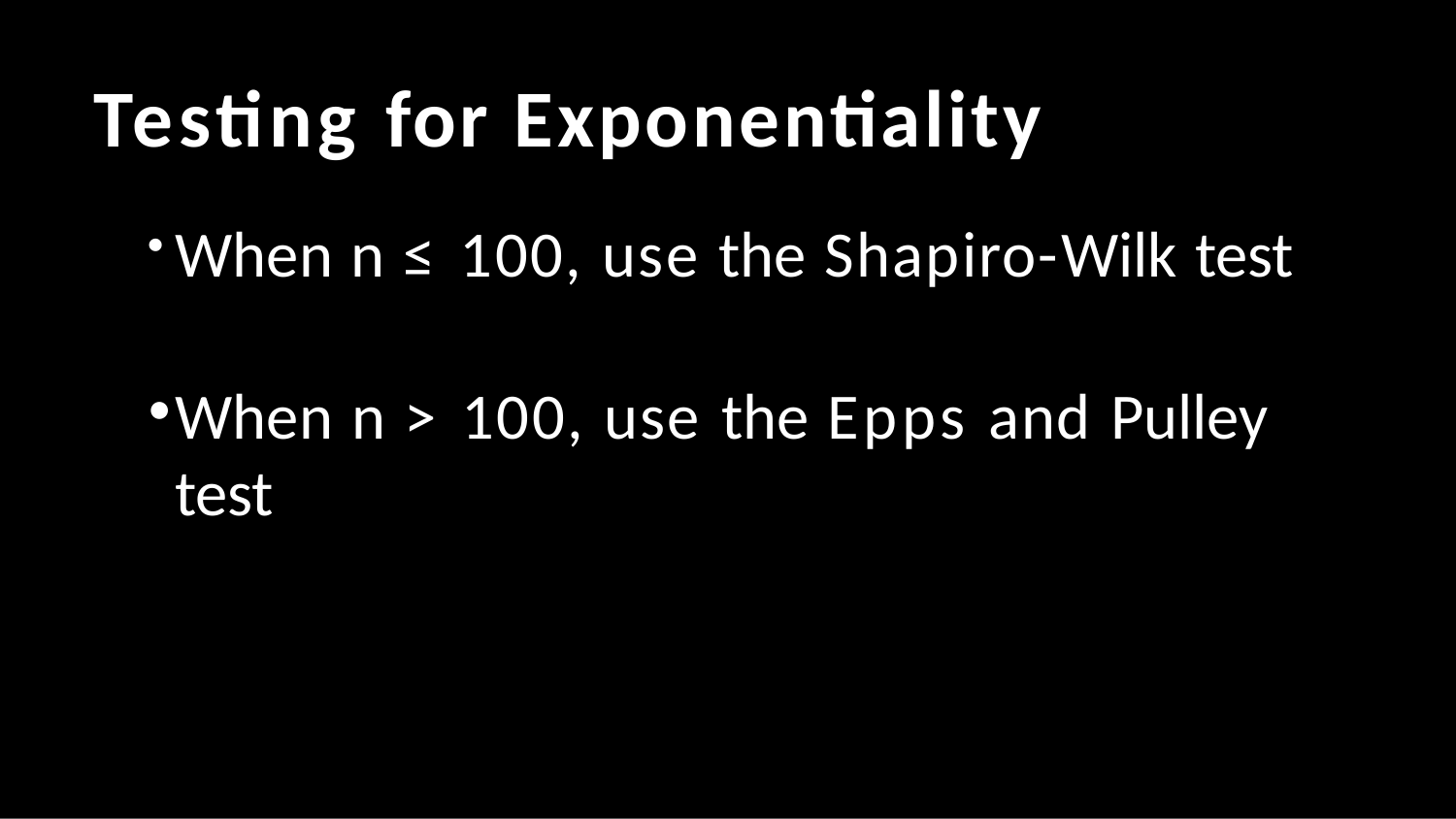

# Testing for Exponentiality
When n ≤ 100, use the Shapiro-Wilk test

When n > 100, use the Epps and Pulley test